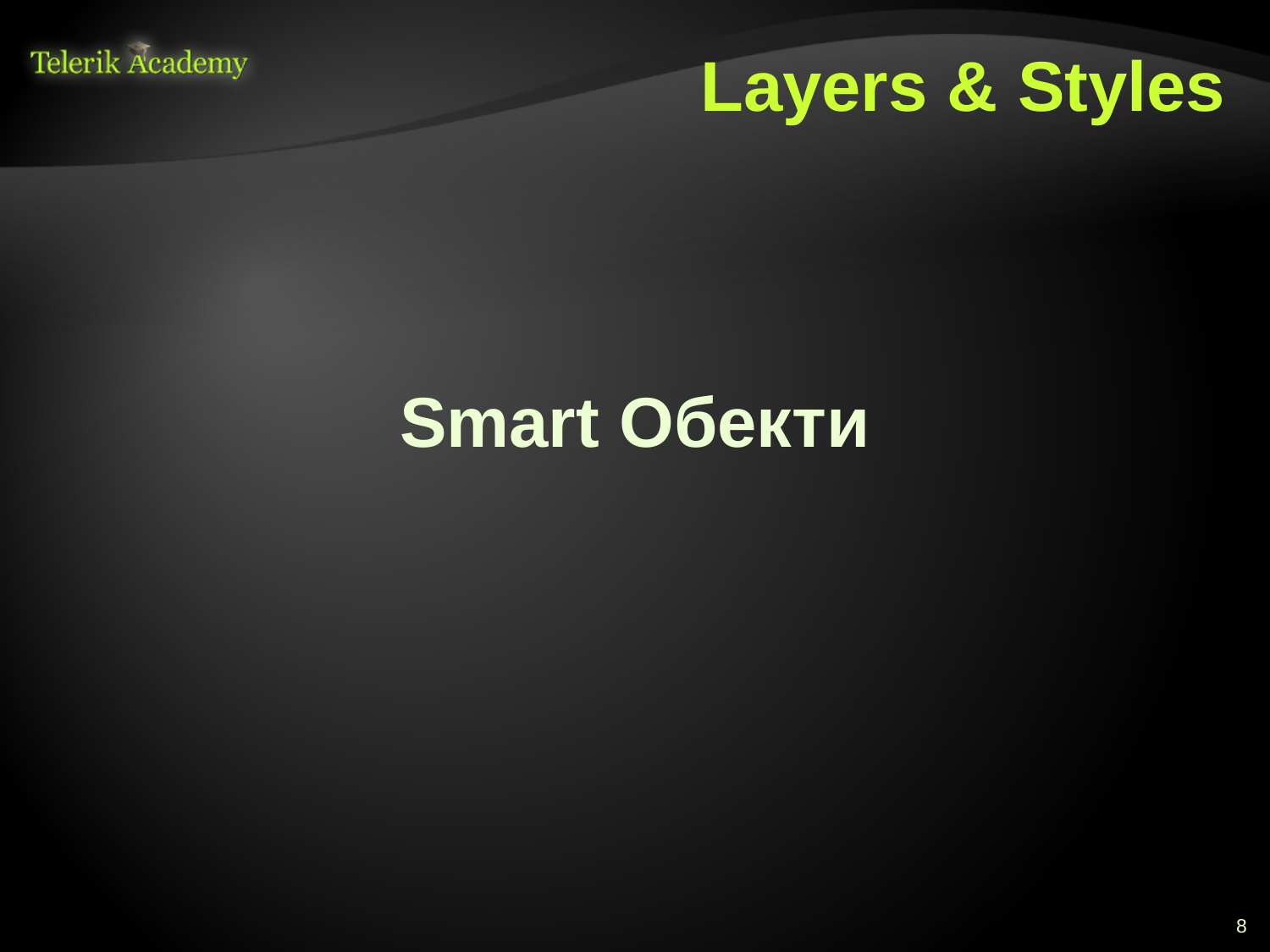

# Layers & Styles
Smart Обекти
8